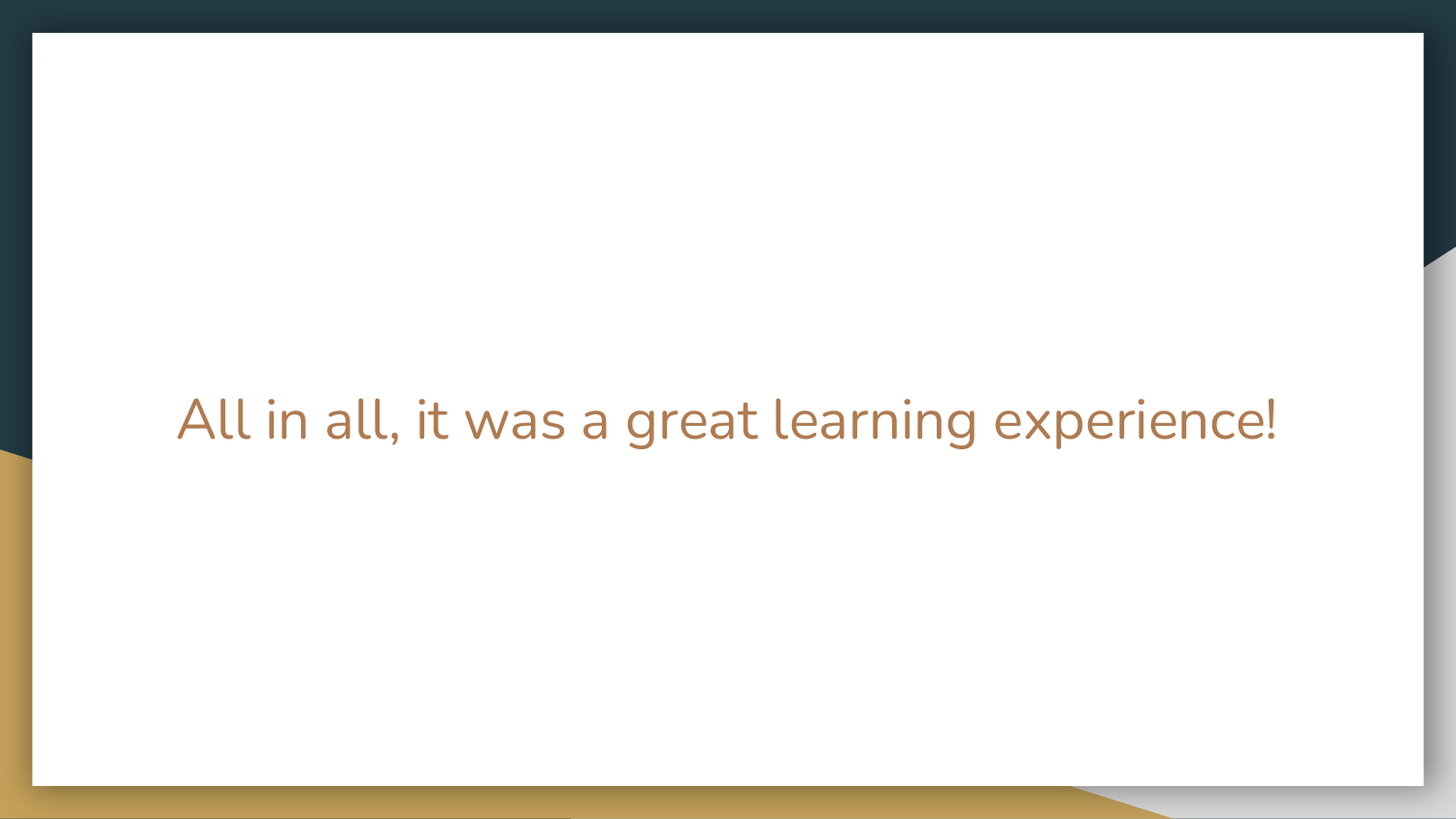

# All in all, it was a great learning experience!